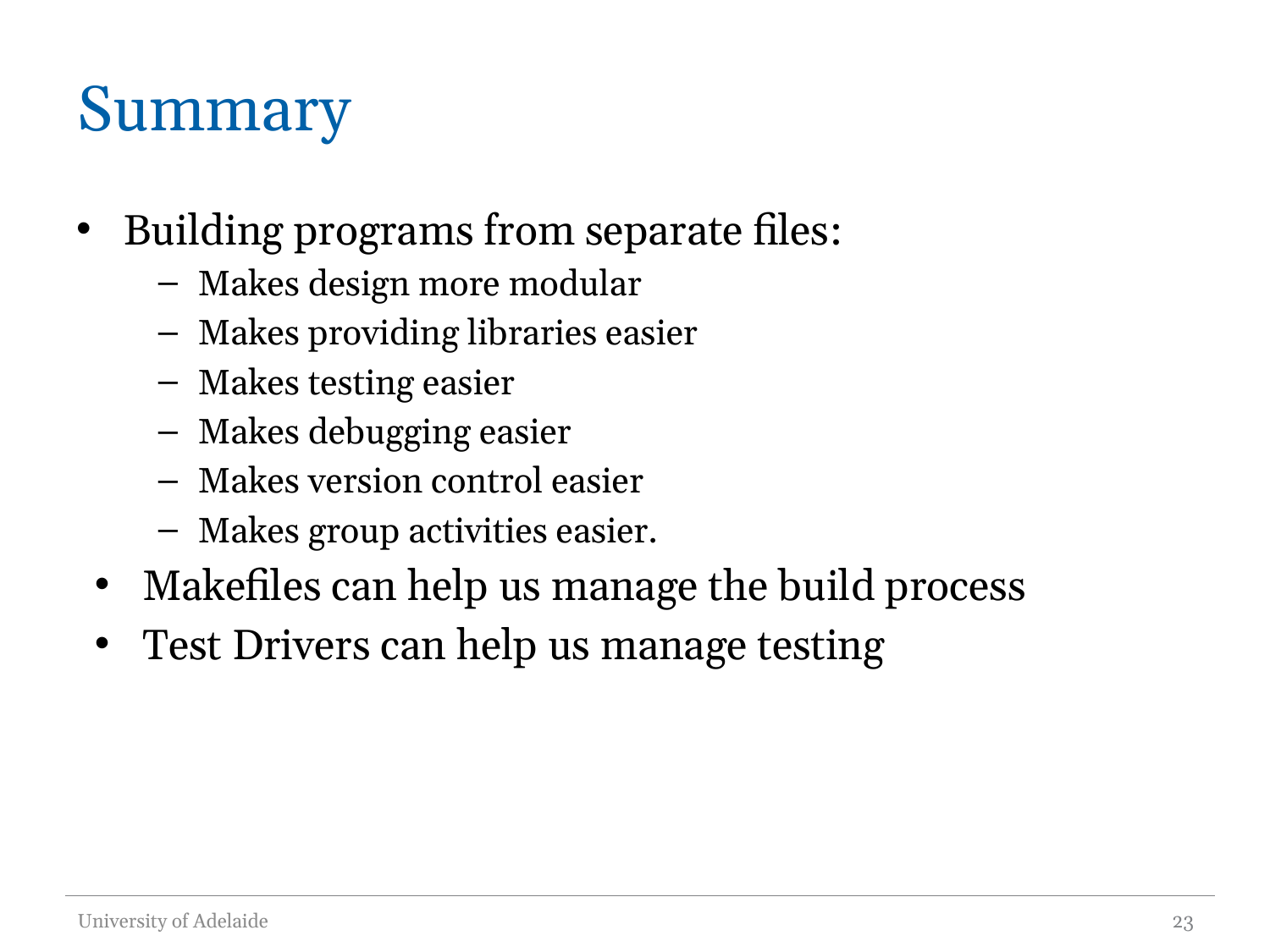

# Summary
Building programs from separate files:
Makes design more modular
Makes providing libraries easier
Makes testing easier
Makes debugging easier
Makes version control easier
Makes group activities easier.
Makefiles can help us manage the build process
Test Drivers can help us manage testing

University of Adelaide
23